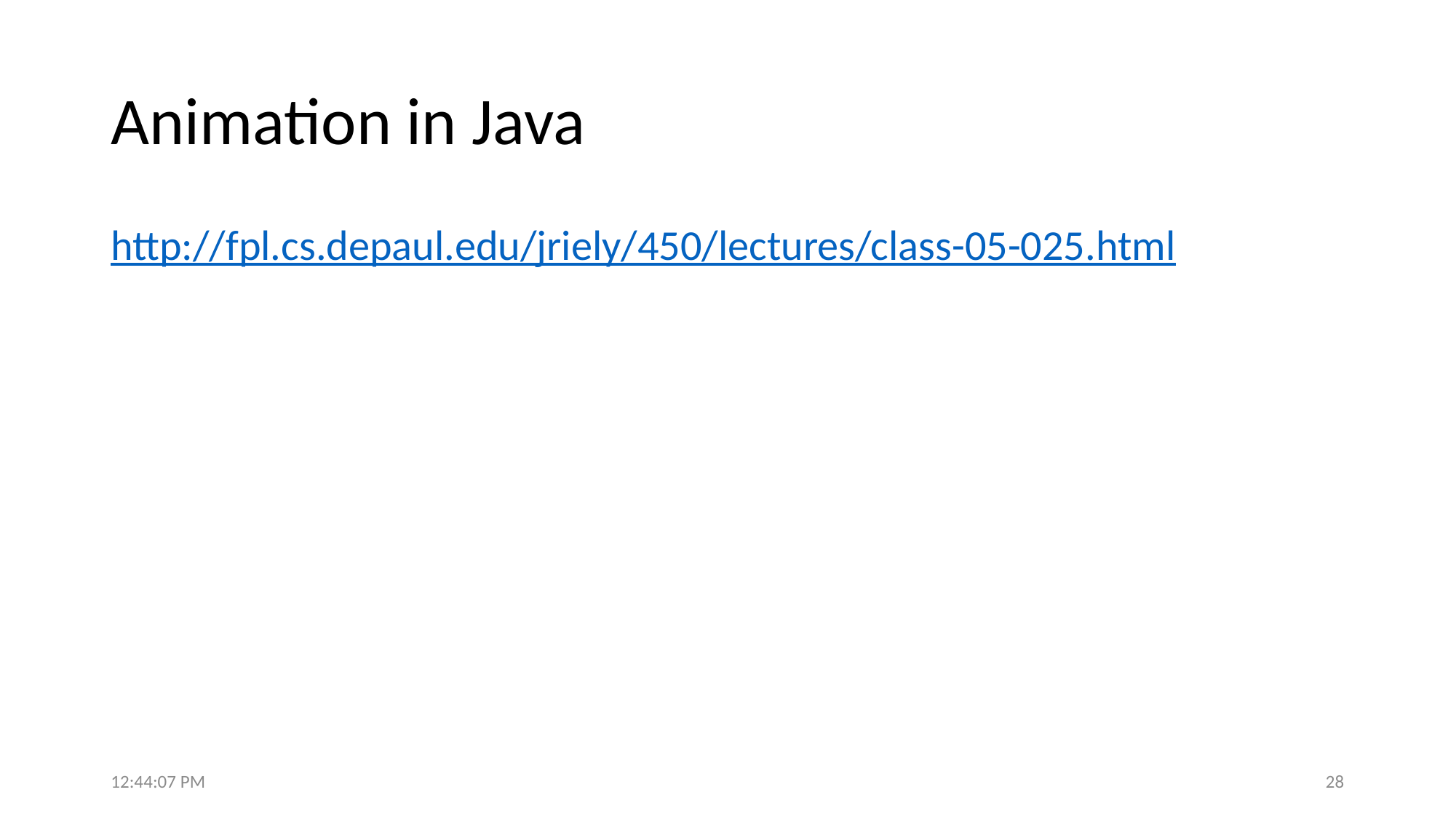

# Animation in Java
http://fpl.cs.depaul.edu/jriely/450/lectures/class-05-025.html

12:44:07 PM
28